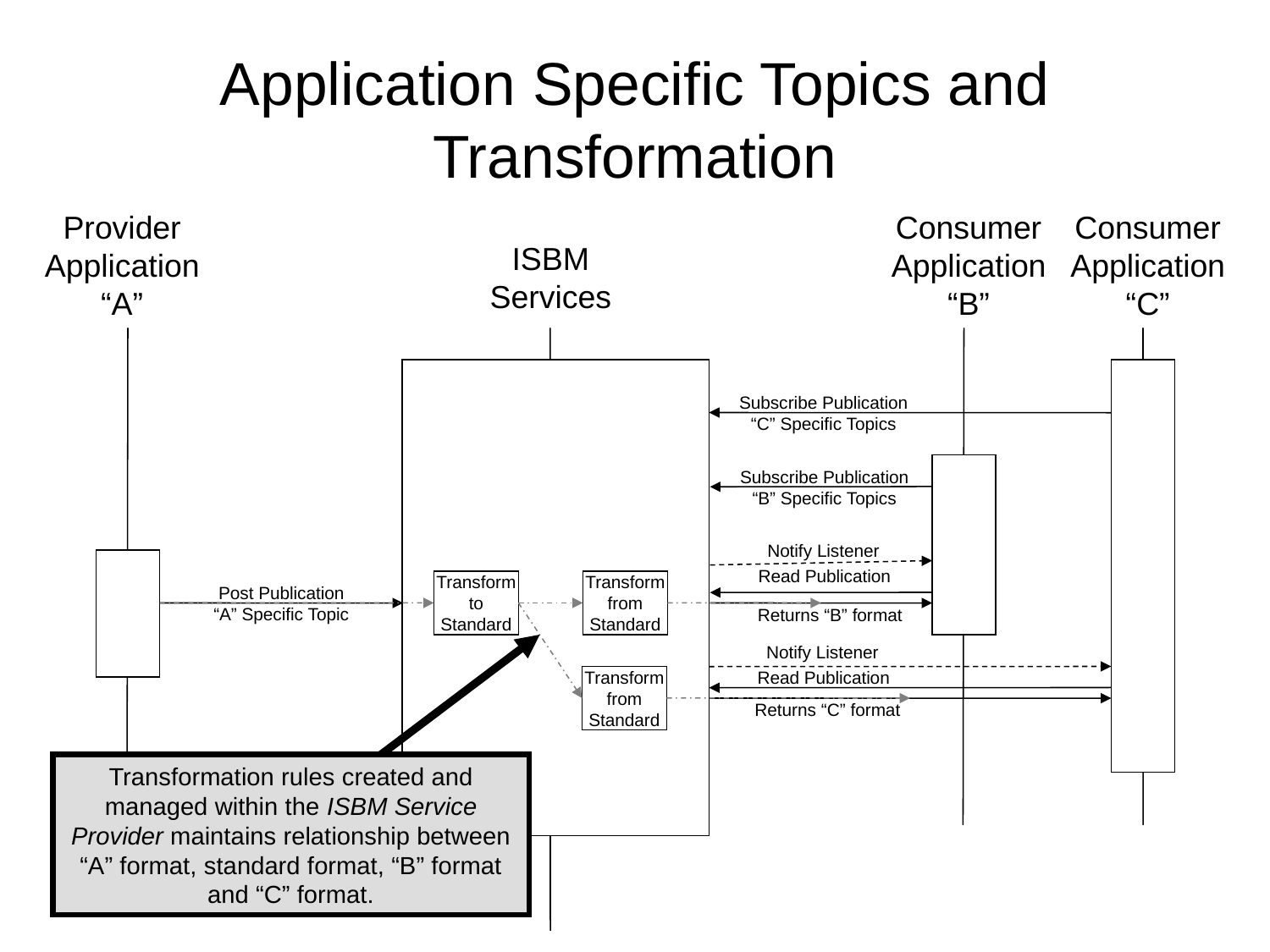

# Application Specific Topics and Transformation
Provider
Application
“A”
Consumer
Application
“B”
Consumer
Application
“C”
ISBM
Services

Subscribe Publication
“C” Specific Topics

Subscribe Publication
“B” Specific Topics

Notify Listener

Read Publication

Transform
to
Standard
Transform
from
Standard
Post Publication
“A” Specific Topic

Returns “B” format

Notify Listener
Read Publication
Transform
from
Standard

Returns “C” format

Transformation rules created and managed within the ISBM Service Provider maintains relationship between “A” format, standard format, “B” format and “C” format.